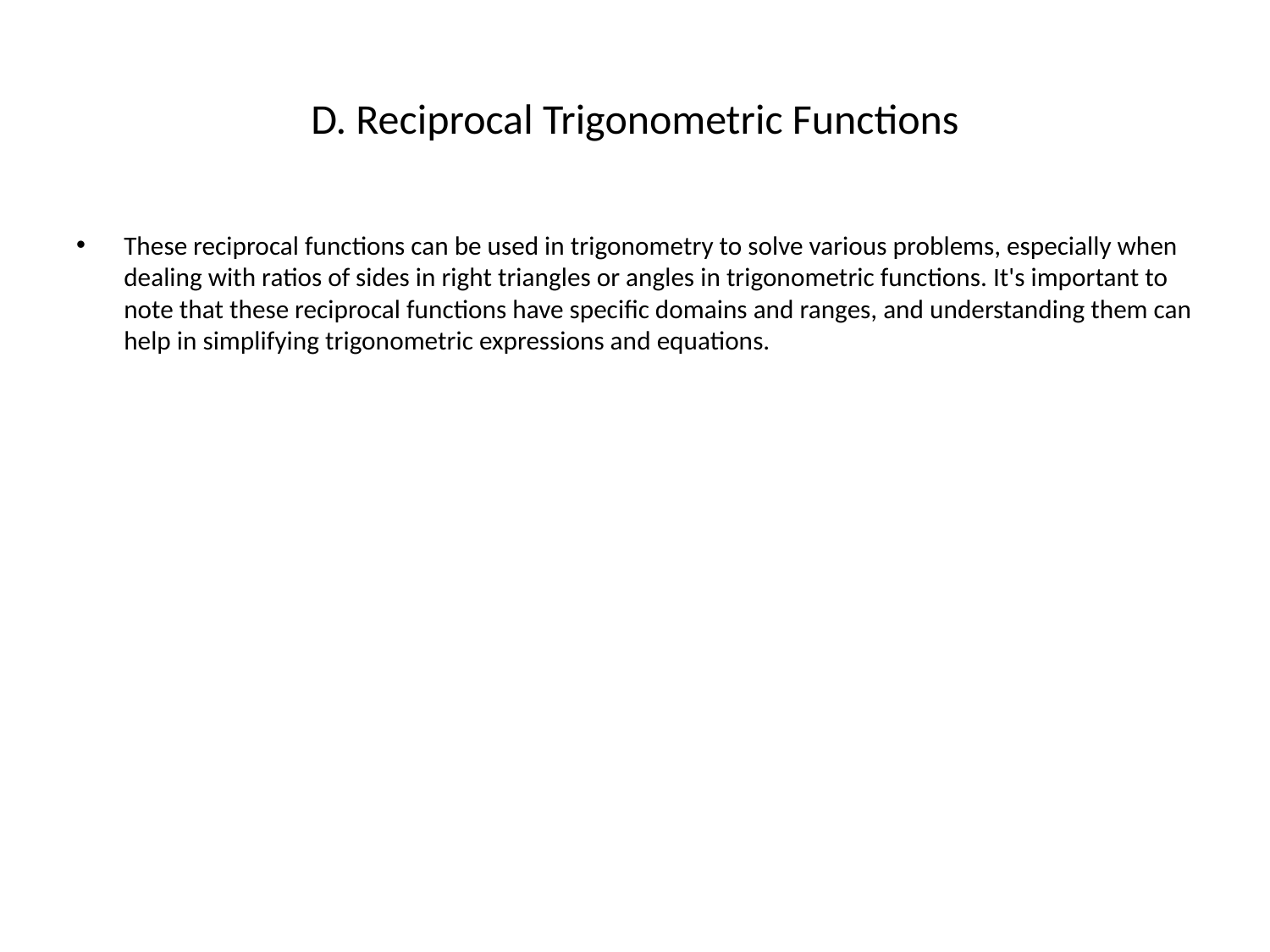

# D. Reciprocal Trigonometric Functions
These reciprocal functions can be used in trigonometry to solve various problems, especially when dealing with ratios of sides in right triangles or angles in trigonometric functions. It's important to note that these reciprocal functions have specific domains and ranges, and understanding them can help in simplifying trigonometric expressions and equations.